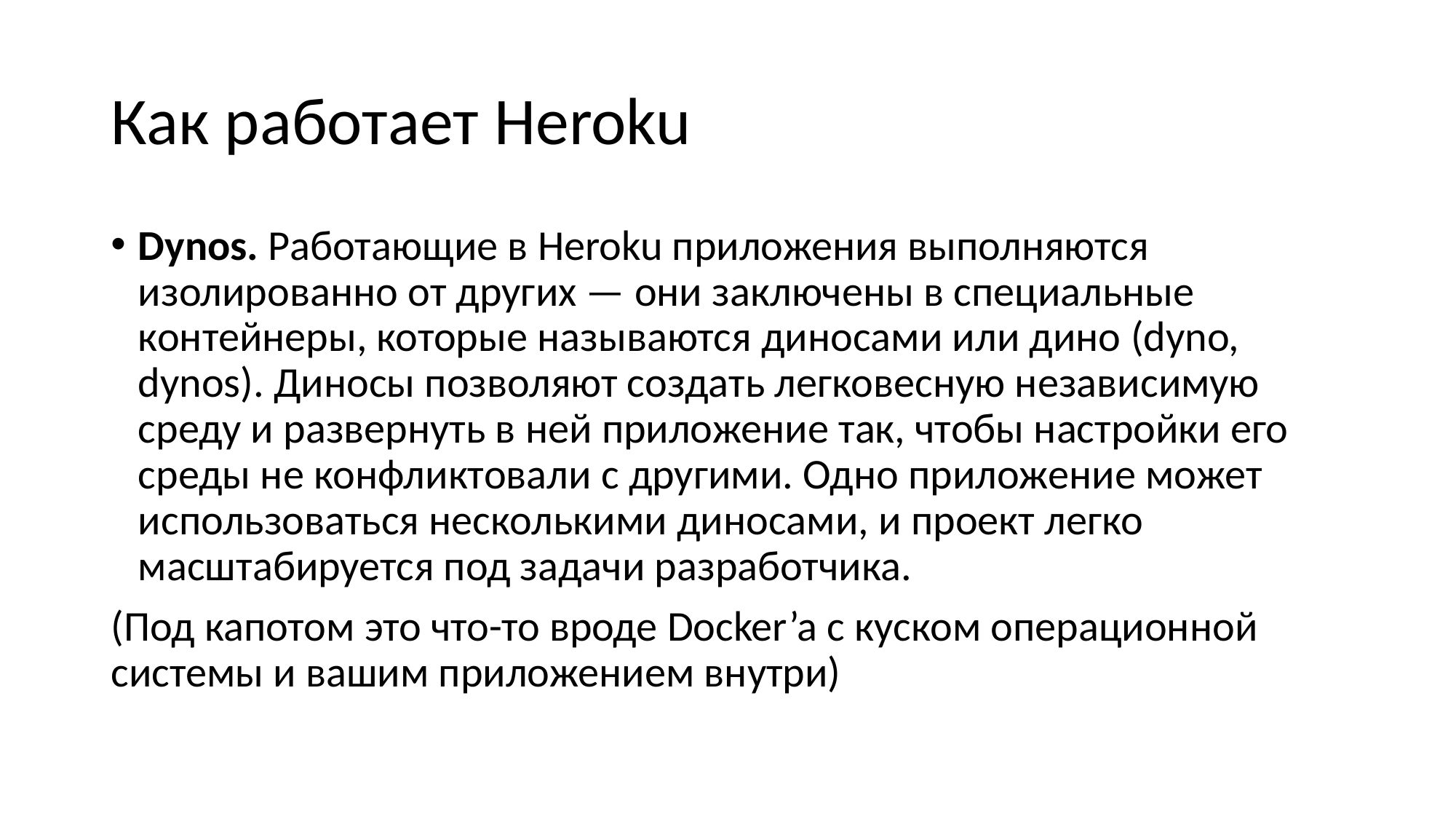

# Как работает Heroku
Dynos. Работающие в Heroku приложения выполняются изолированно от других — они заключены в специальные контейнеры, которые называются диносами или дино (dyno, dynos). Диносы позволяют создать легковесную независимую среду и развернуть в ней приложение так, чтобы настройки его среды не конфликтовали с другими. Одно приложение может использоваться несколькими диносами, и проект легко масштабируется под задачи разработчика.
(Под капотом это что-то вроде Docker’a с куском операционной системы и вашим приложением внутри)